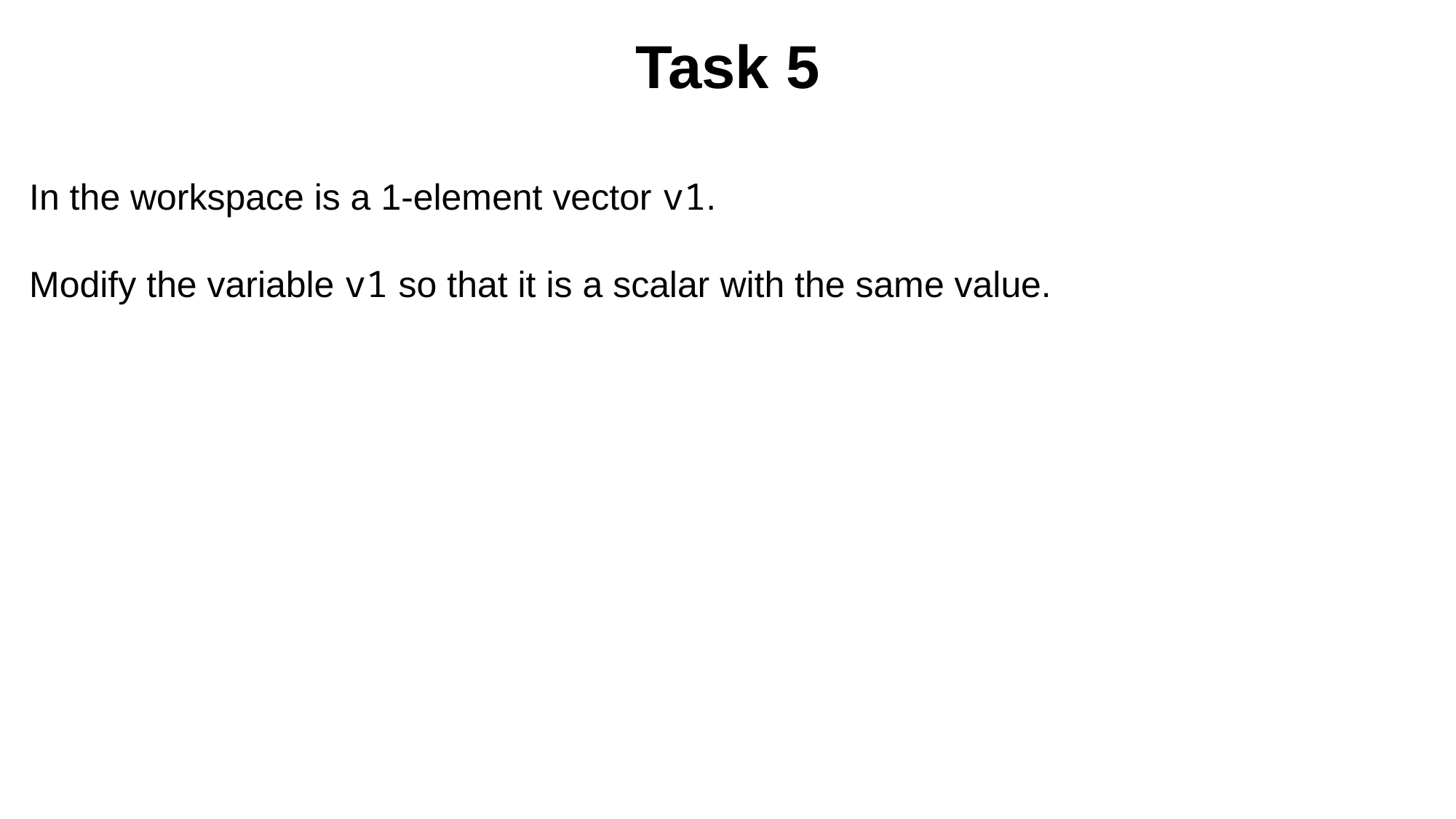

Task 5

In the workspace is a 1-element vector v1.

Modify the variable v1 so that it is a scalar with the same value.